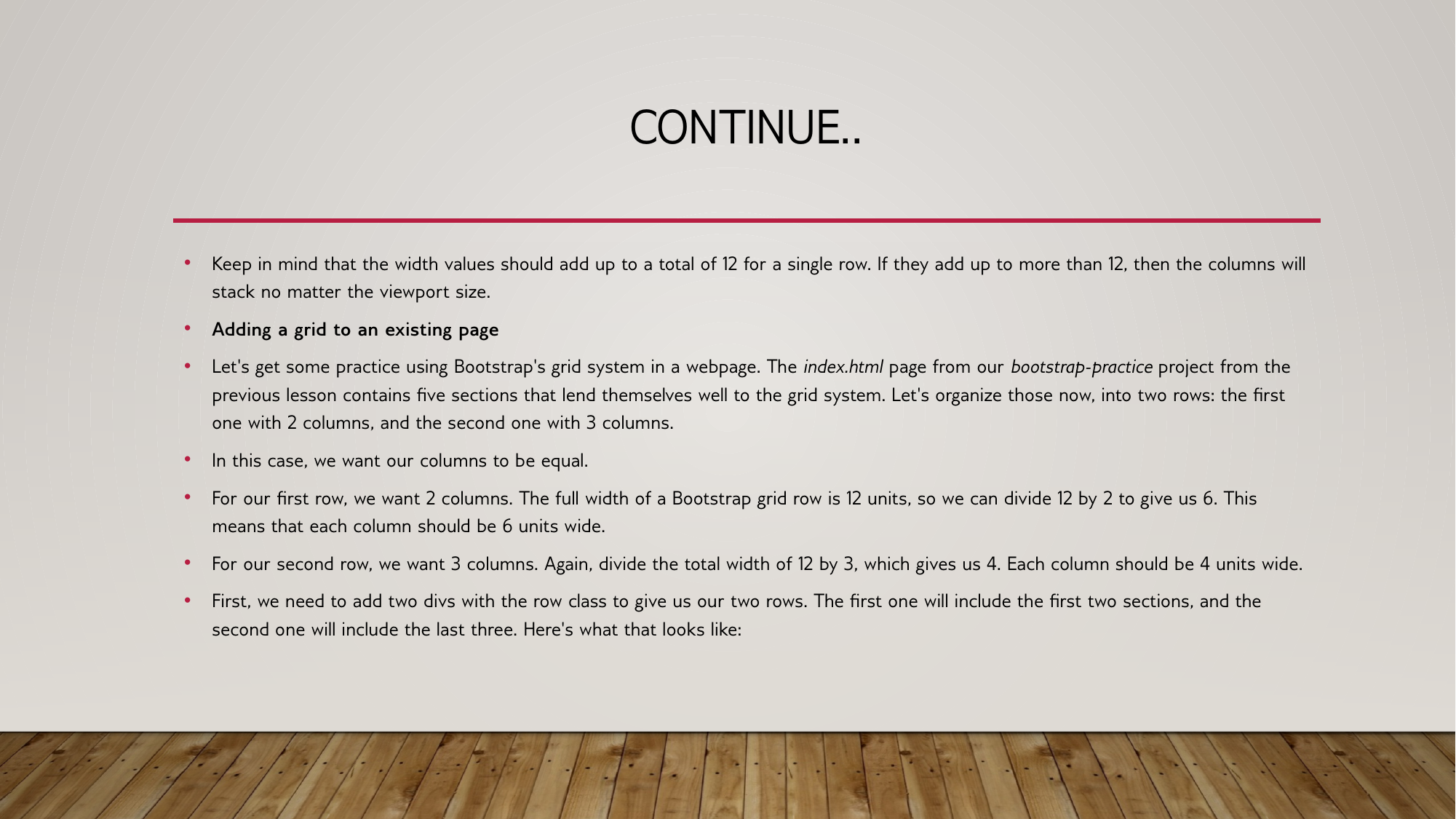

# CONTINUE..
Keep in mind that the width values should add up to a total of 12 for a single row. If they add up to more than 12, then the columns will stack no matter the viewport size.
Adding a grid to an existing page
Let's get some practice using Bootstrap's grid system in a webpage. The index.html page from our bootstrap-practice project from the previous lesson contains five sections that lend themselves well to the grid system. Let's organize those now, into two rows: the first one with 2 columns, and the second one with 3 columns.
In this case, we want our columns to be equal.
For our first row, we want 2 columns. The full width of a Bootstrap grid row is 12 units, so we can divide 12 by 2 to give us 6. This means that each column should be 6 units wide.
For our second row, we want 3 columns. Again, divide the total width of 12 by 3, which gives us 4. Each column should be 4 units wide.
First, we need to add two divs with the row class to give us our two rows. The first one will include the first two sections, and the second one will include the last three. Here's what that looks like: